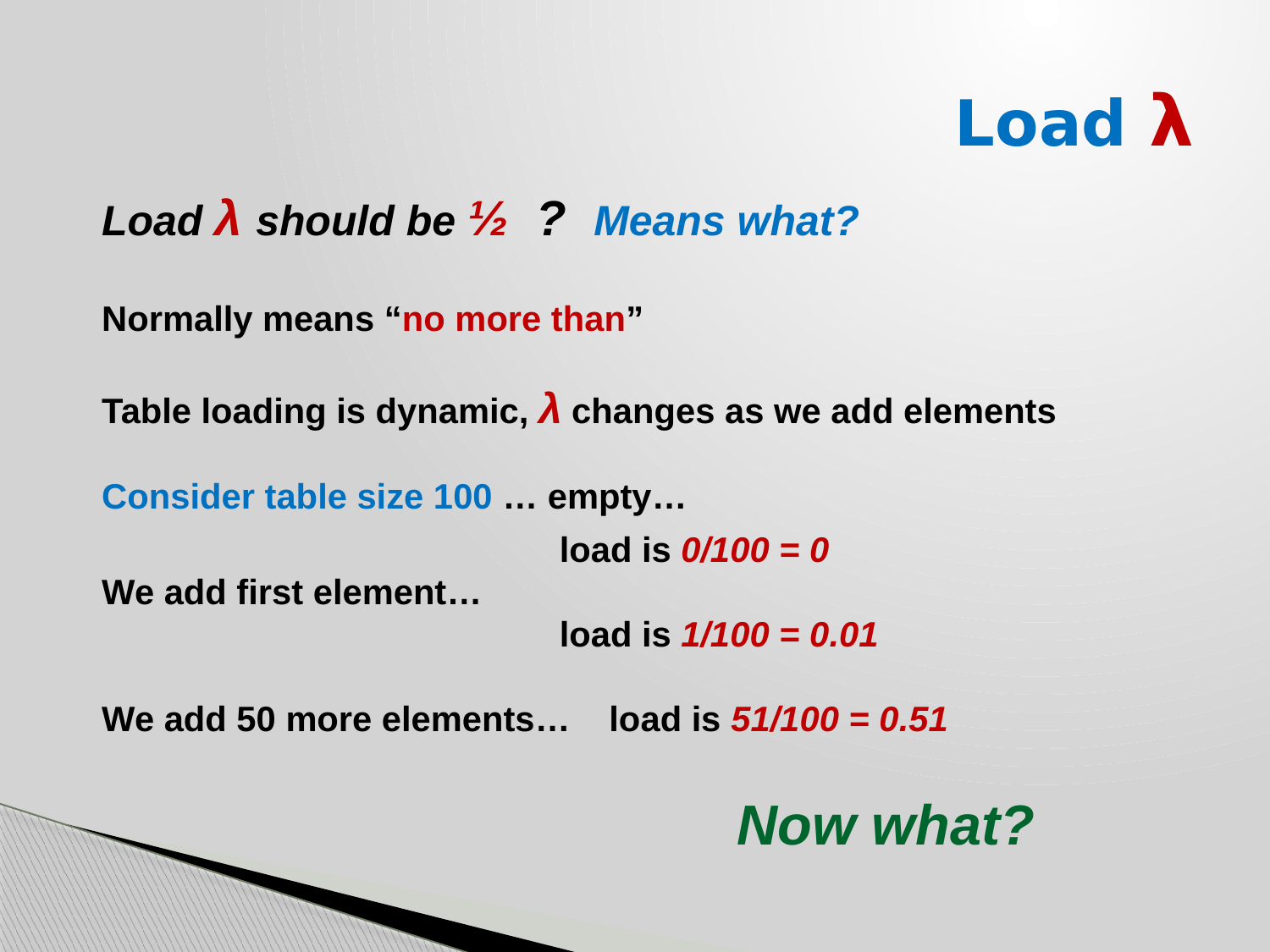

# Load λ
Load λ should be ½  ?  Means what?

Normally means “no more than”

Table loading is dynamic, λ changes as we add elements

Consider table size 100 … empty…
                                               load is 0/100 = 0
We add first element…
                                               load is 1/100 = 0.01

We add 50 more elements…    load is 51/100 = 0.51
Now what?